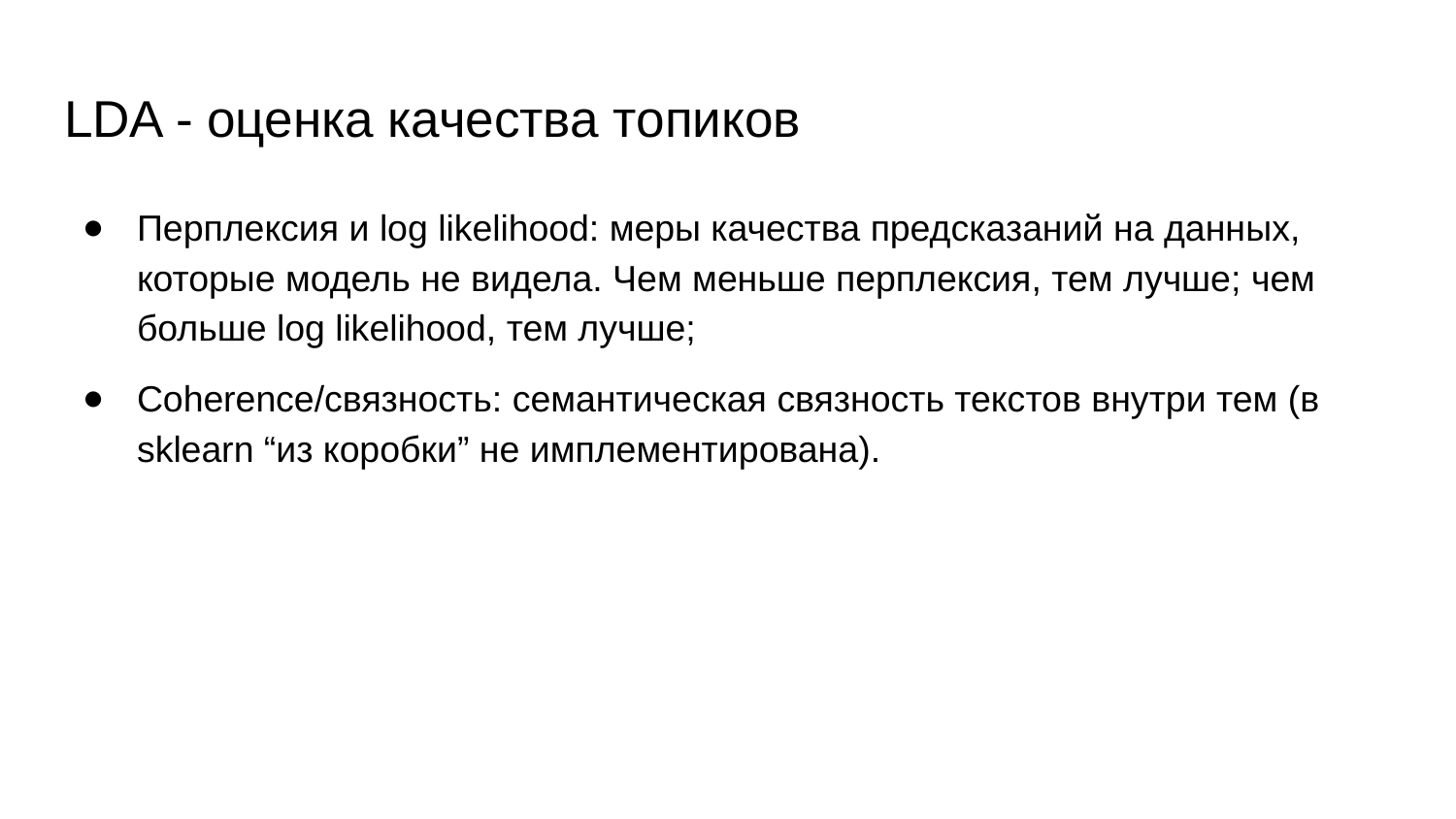

# LDA - оценка качества топиков
Перплексия и log likelihood: меры качества предсказаний на данных, которые модель не видела. Чем меньше перплексия, тем лучше; чем больше log likelihood, тем лучше;
Coherence/связность: семантическая связность текстов внутри тем (в sklearn “из коробки” не имплементирована).